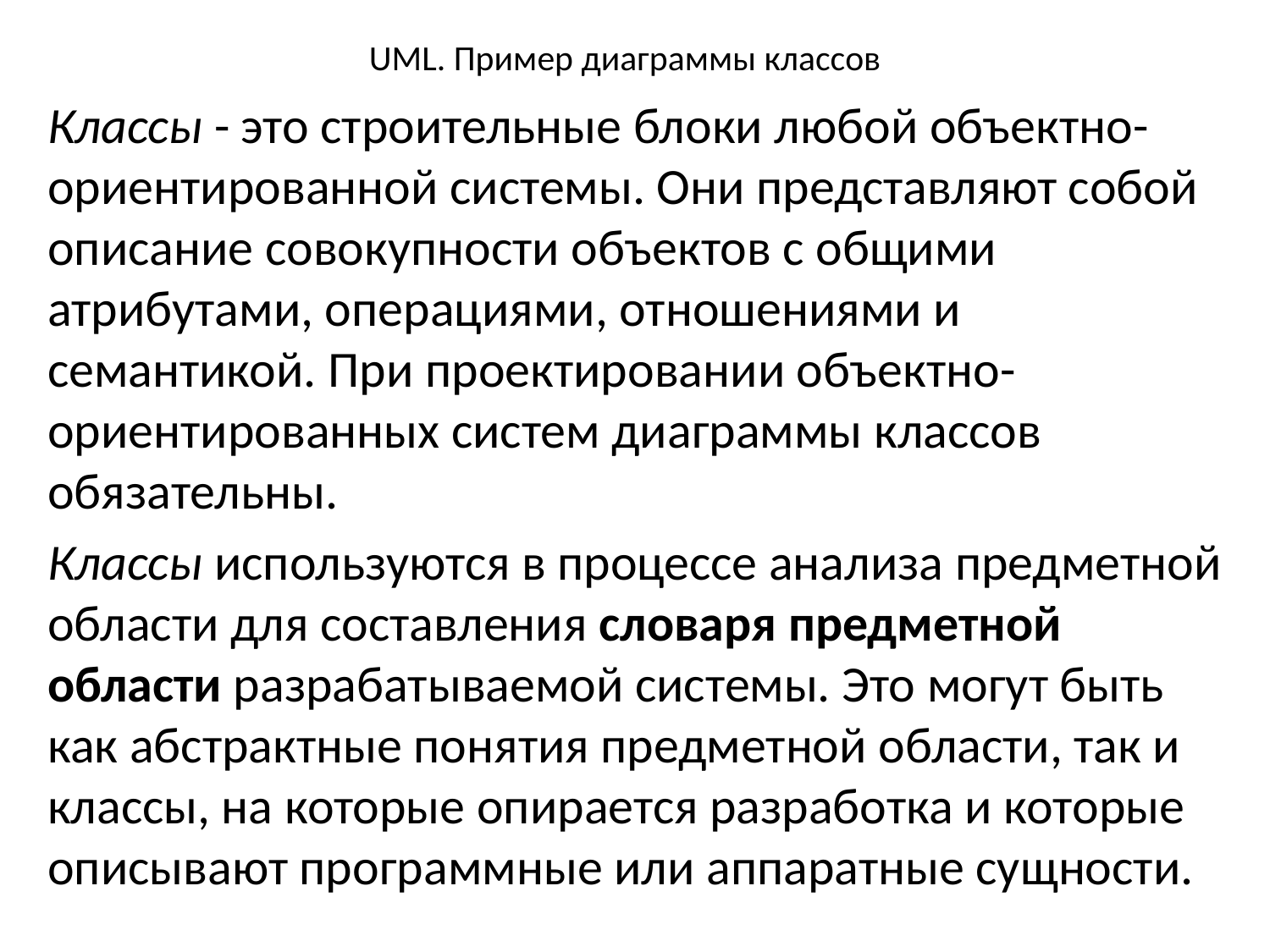

# UML. Пример диаграммы классов
Классы - это строительные блоки любой объектно-ориентированной системы. Они представляют собой описание совокупности объектов с общими атрибутами, операциями, отношениями и семантикой. При проектировании объектно-ориентированных систем диаграммы классов обязательны.
Классы используются в процессе анализа предметной области для составления словаря предметной области разрабатываемой системы. Это могут быть как абстрактные понятия предметной области, так и классы, на которые опирается разработка и которые описывают программные или аппаратные сущности.